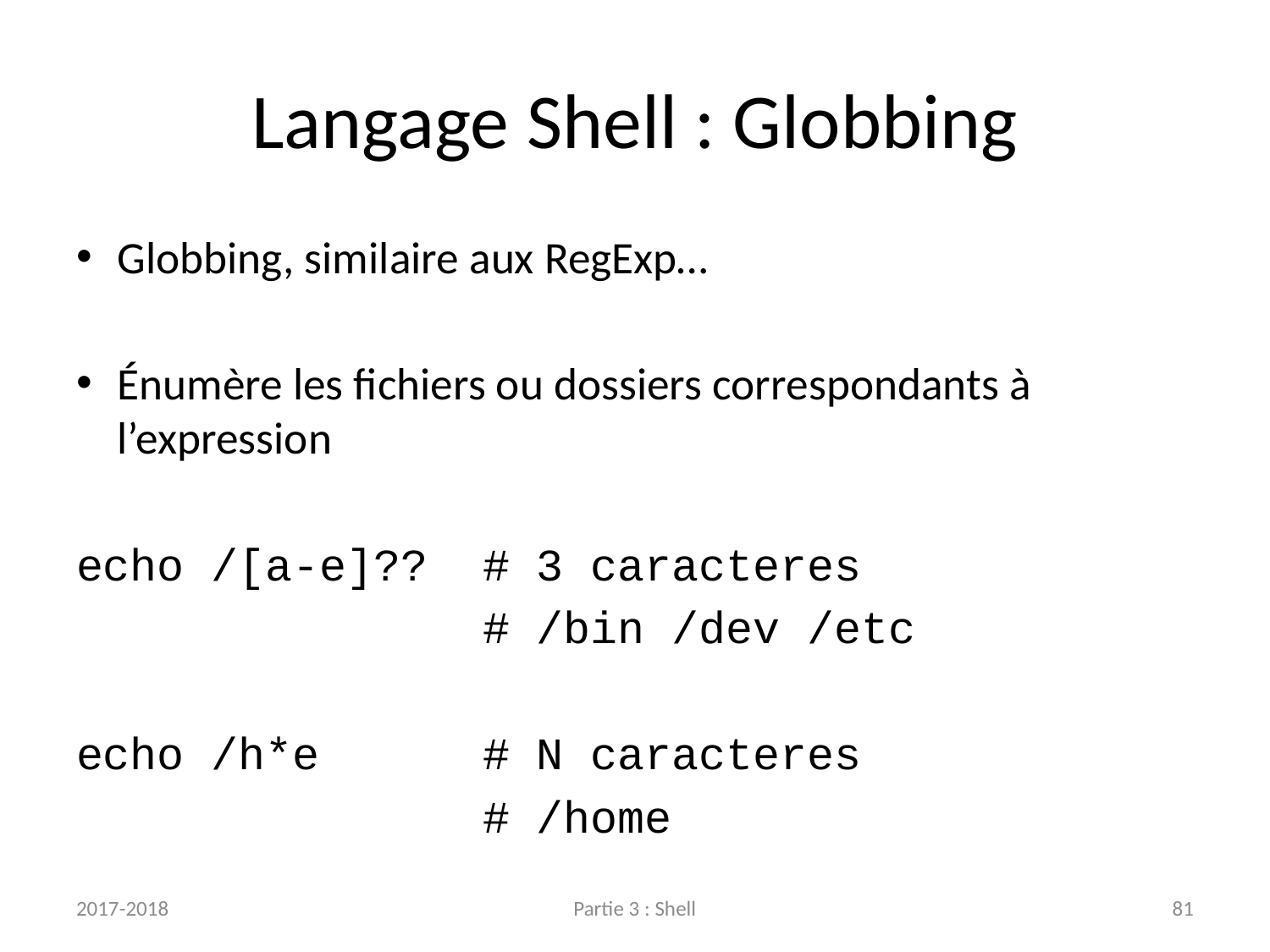

# Langage Shell : Globbing
Globbing, similaire aux RegExp…

Énumère les fichiers ou dossiers correspondants à l’expression

echo /[a-e]??	# 3 caracteres
				# /bin /dev /etc

echo /h*e		# N caracteres
				# /home
2017-2018
Partie 3 : Shell
81